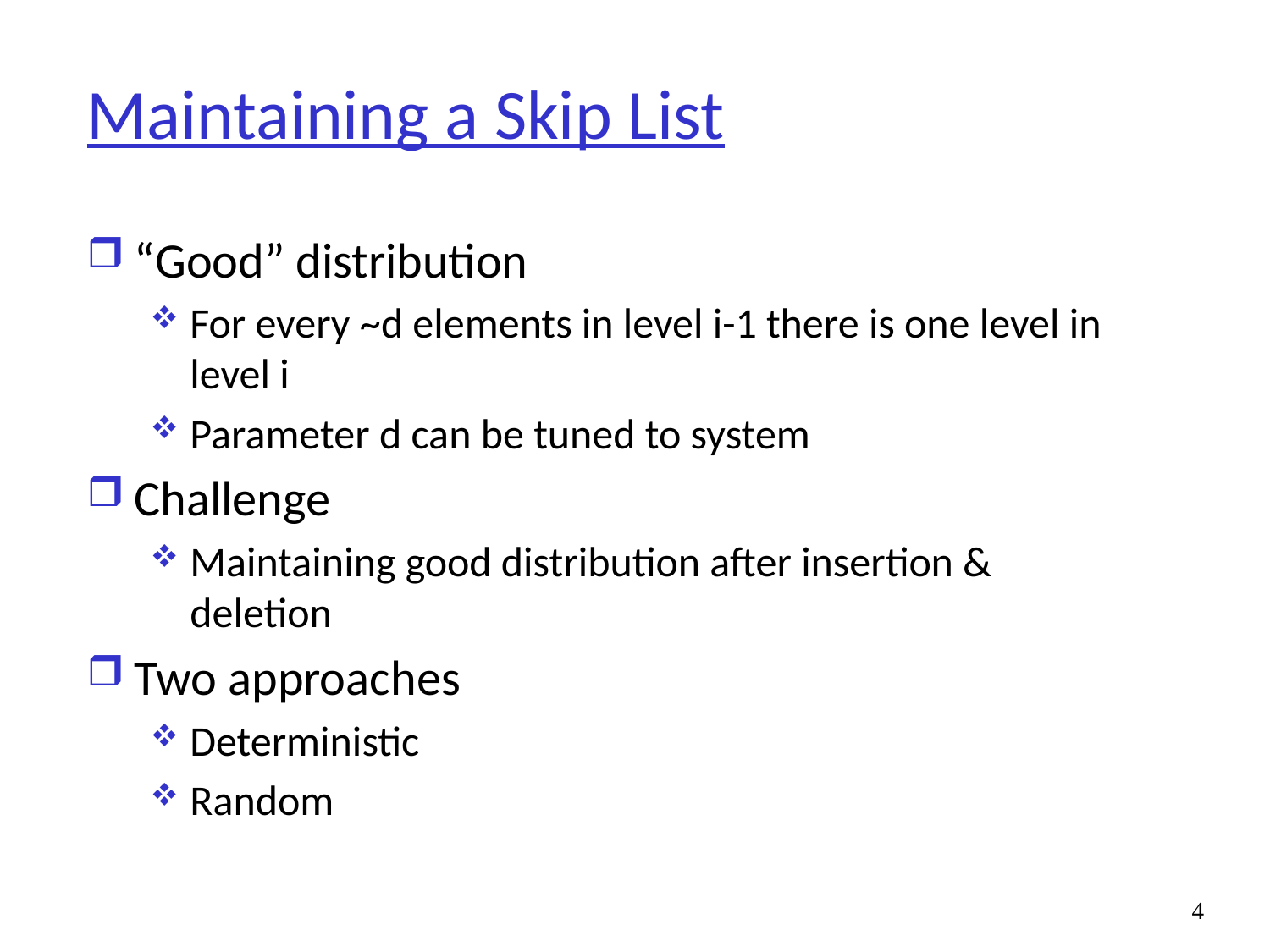

# Maintaining a Skip List
“Good” distribution
For every ~d elements in level i-1 there is one level in level i
Parameter d can be tuned to system
Challenge
Maintaining good distribution after insertion & deletion
Two approaches
Deterministic
Random
4